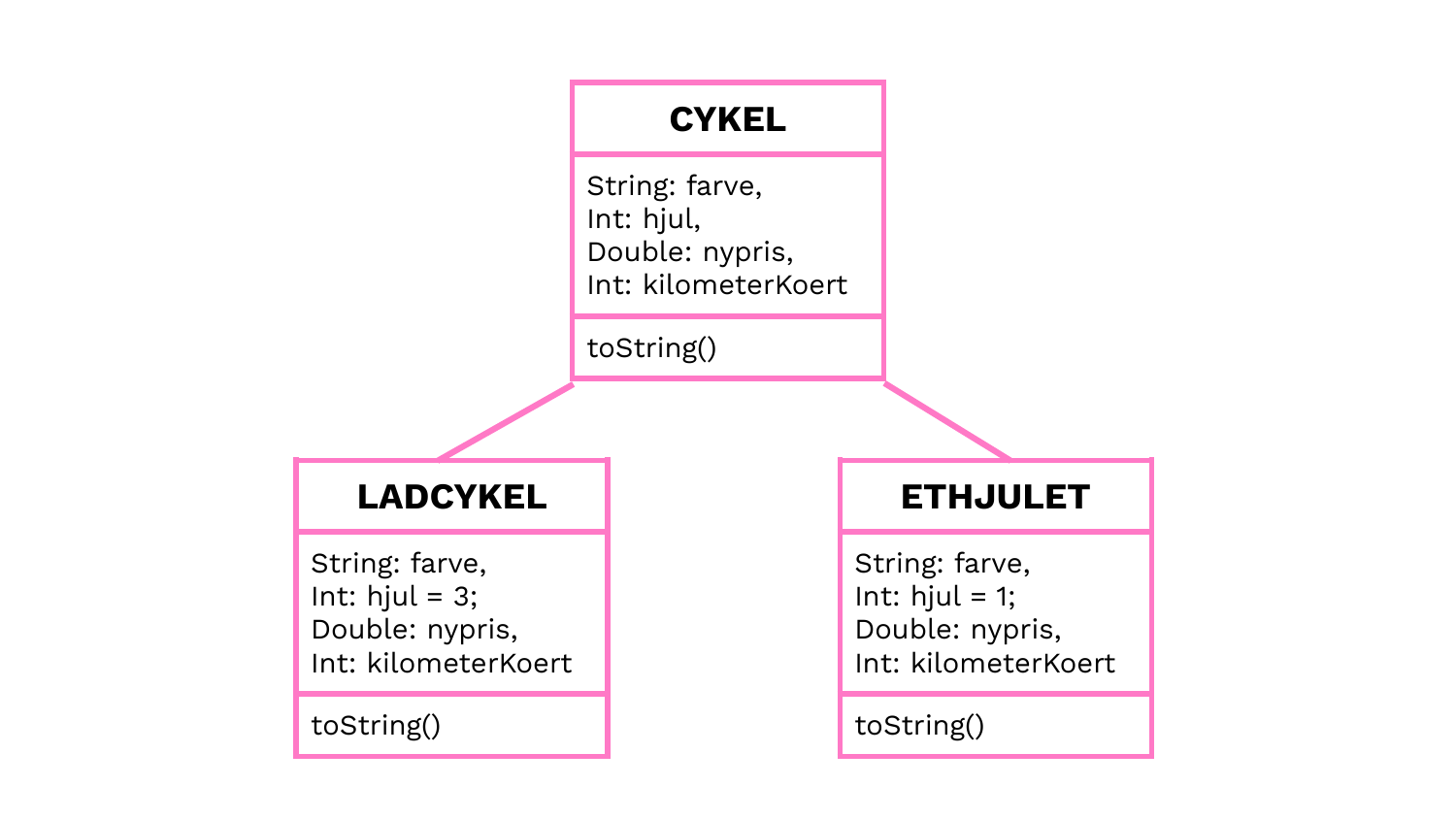

| CYKEL |
| --- |
| String: farve, Int: hjul, Double: nypris, Int: kilometerKoert |
| toString() |
| LADCYKEL |
| --- |
| String: farve, Int: hjul = 3; Double: nypris, Int: kilometerKoert |
| toString() |
| ETHJULET |
| --- |
| String: farve, Int: hjul = 1; Double: nypris, Int: kilometerKoert |
| toString() |